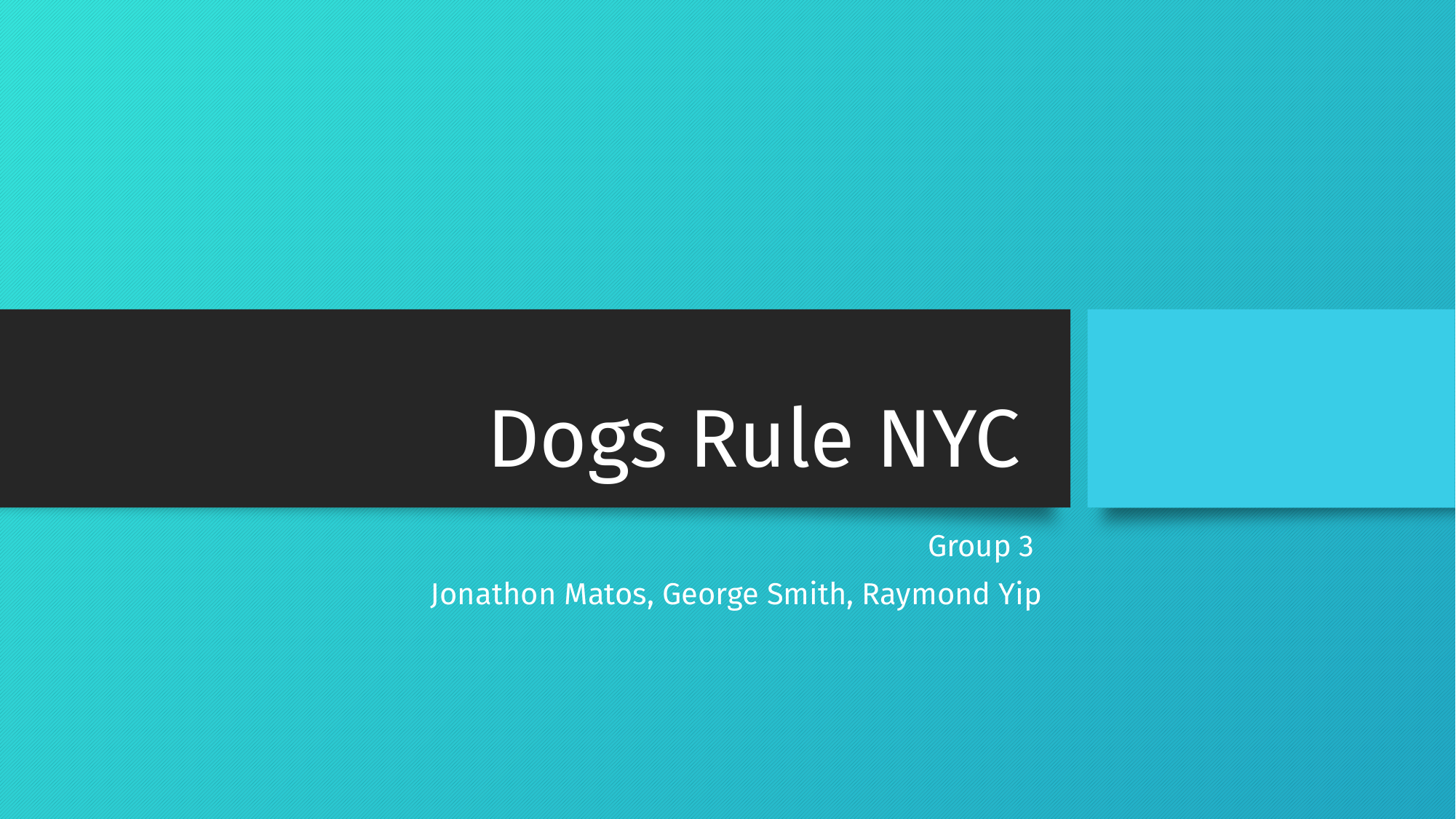

# Dogs Rule NYC
Group 3
Jonathon Matos, George Smith, Raymond Yip